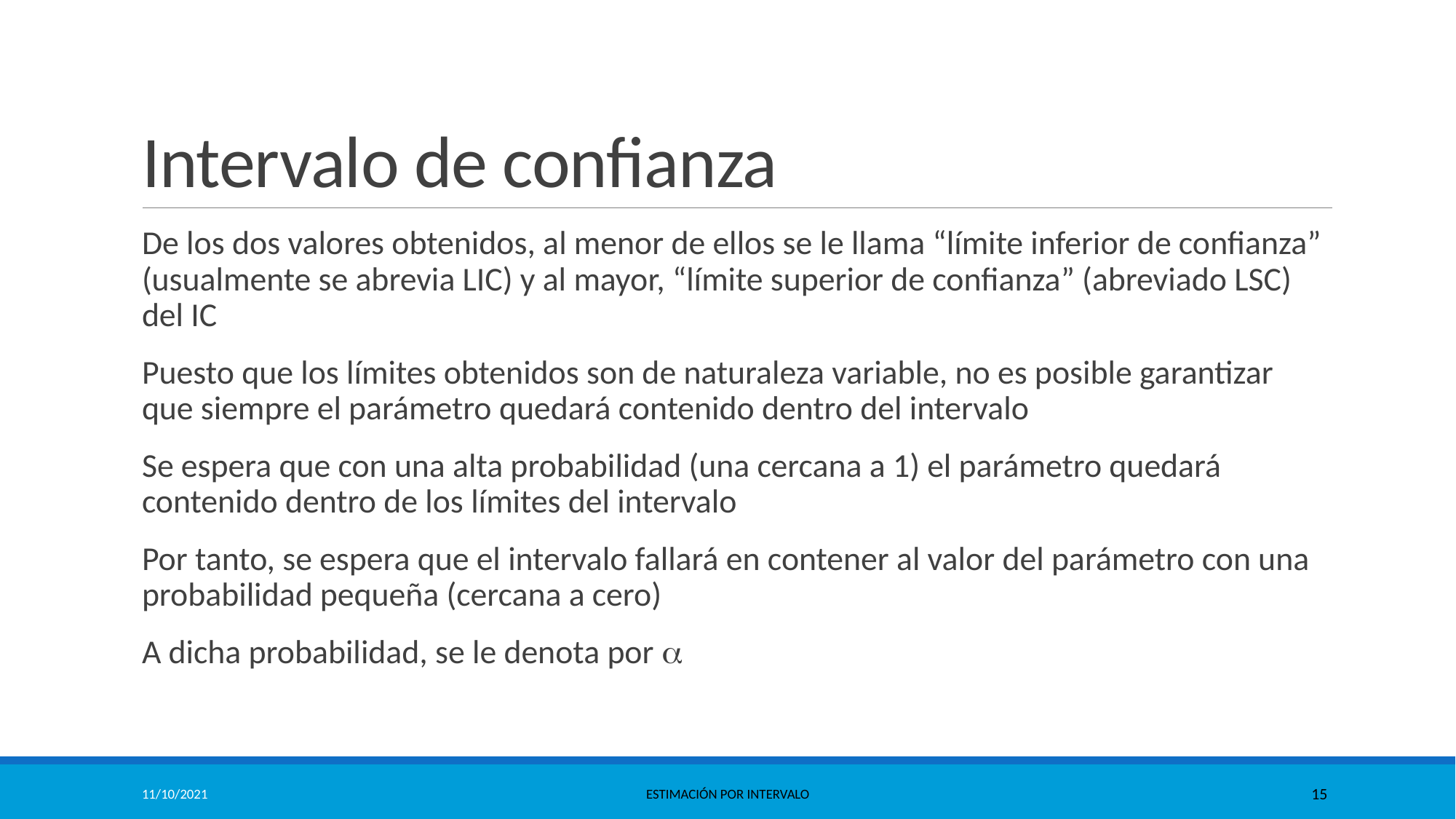

# Intervalo de confianza
De los dos valores obtenidos, al menor de ellos se le llama “límite inferior de confianza” (usualmente se abrevia LIC) y al mayor, “límite superior de confianza” (abreviado LSC) del IC
Puesto que los límites obtenidos son de naturaleza variable, no es posible garantizar que siempre el parámetro quedará contenido dentro del intervalo
Se espera que con una alta probabilidad (una cercana a 1) el parámetro quedará contenido dentro de los límites del intervalo
Por tanto, se espera que el intervalo fallará en contener al valor del parámetro con una probabilidad pequeña (cercana a cero)
A dicha probabilidad, se le denota por α
11/10/2021
Estimación por Intervalo
15